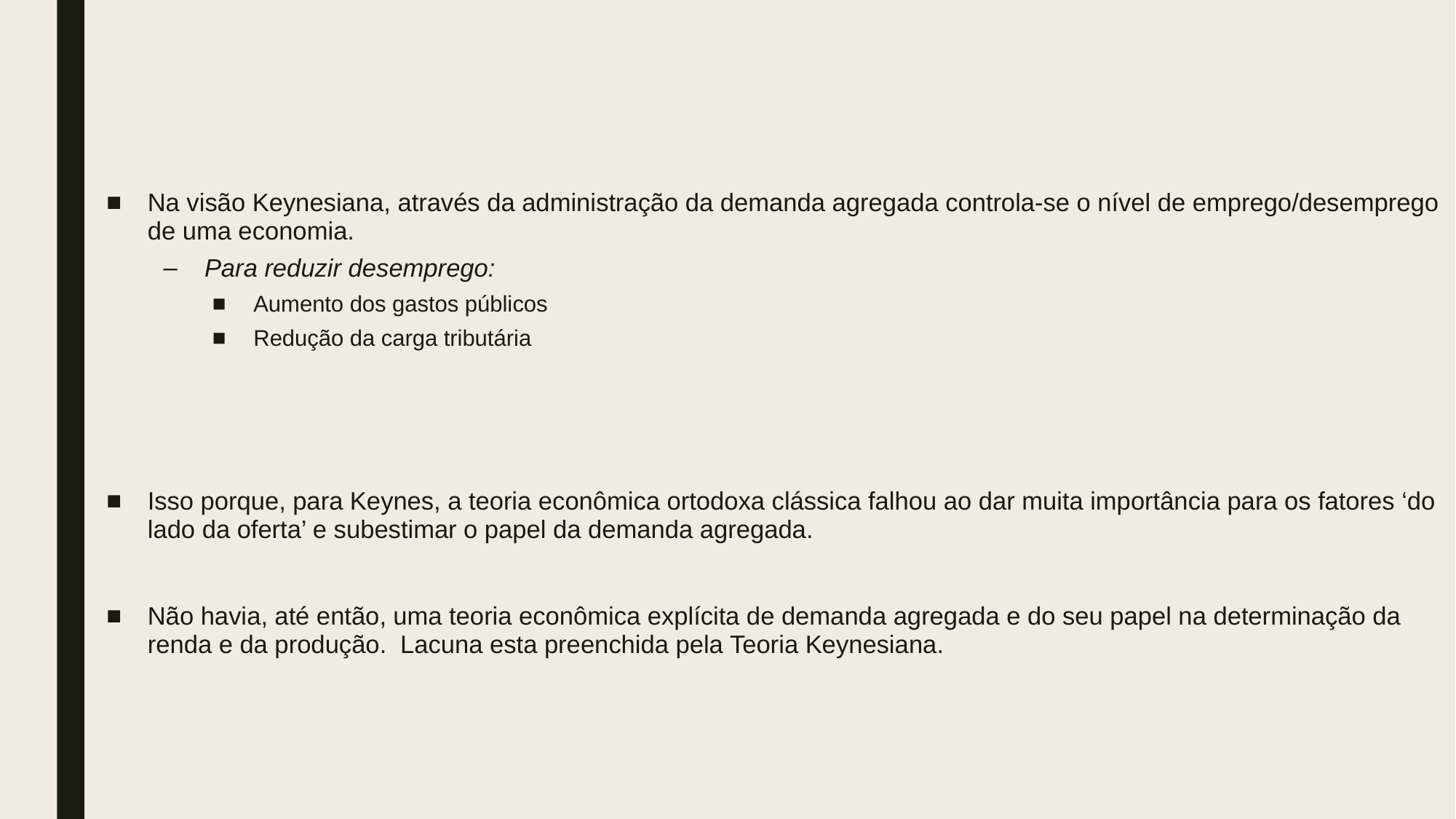

Na visão Keynesiana, através da administração da demanda agregada controla-se o nível de emprego/desemprego de uma economia.
Para reduzir desemprego:
Aumento dos gastos públicos
Redução da carga tributária

Isso porque, para Keynes, a teoria econômica ortodoxa clássica falhou ao dar muita importância para os fatores ‘do lado da oferta’ e subestimar o papel da demanda agregada.

Não havia, até então, uma teoria econômica explícita de demanda agregada e do seu papel na determinação da renda e da produção.  Lacuna esta preenchida pela Teoria Keynesiana.